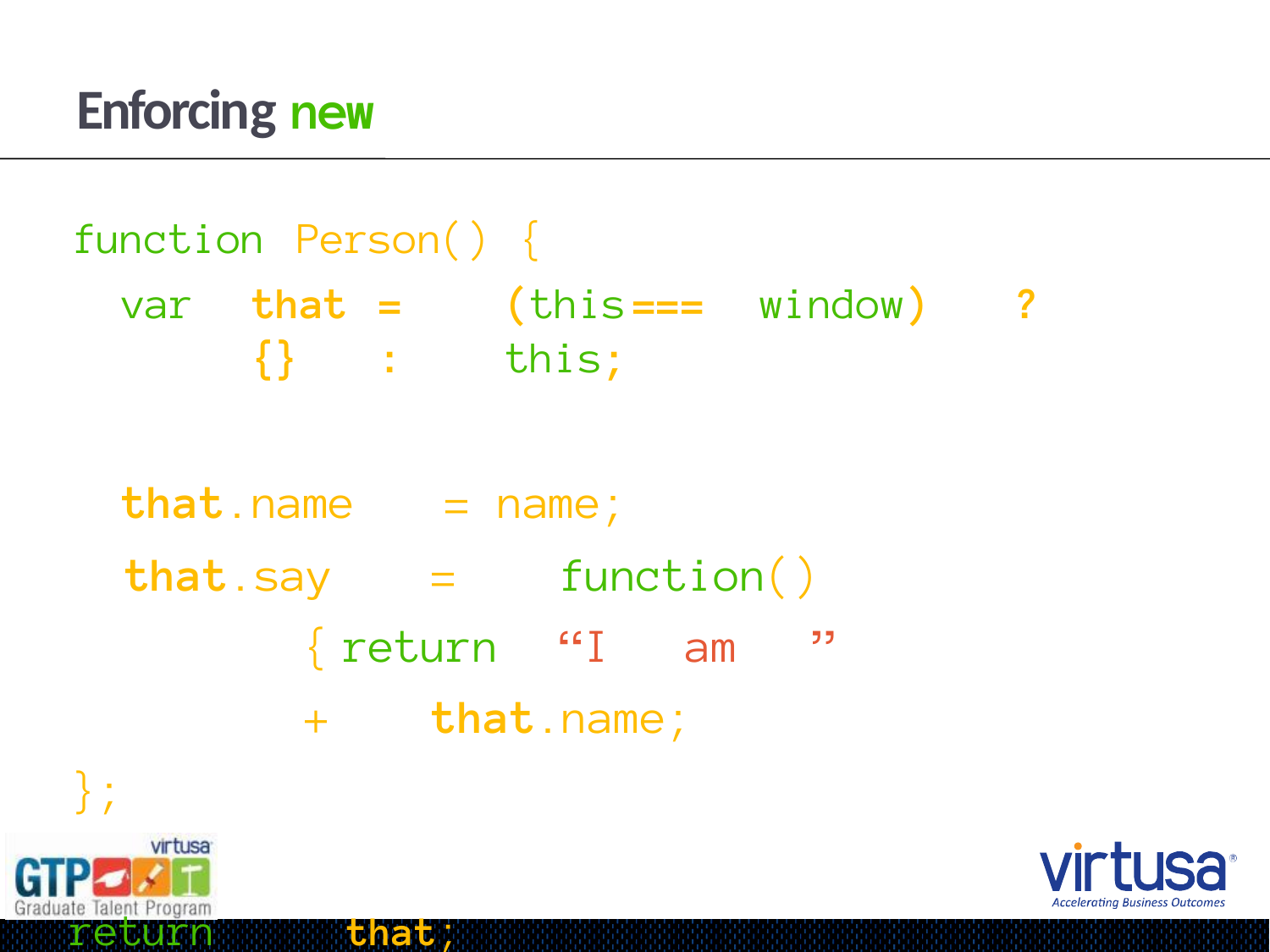

# Enforcing new
function	Person()	{
var	that	=	(this	===	window)	?	{}	:	this;

that.name	=	name;
that.say	=	function()	{ return	“I	am	”	+	that.name;
};

return	that;
}